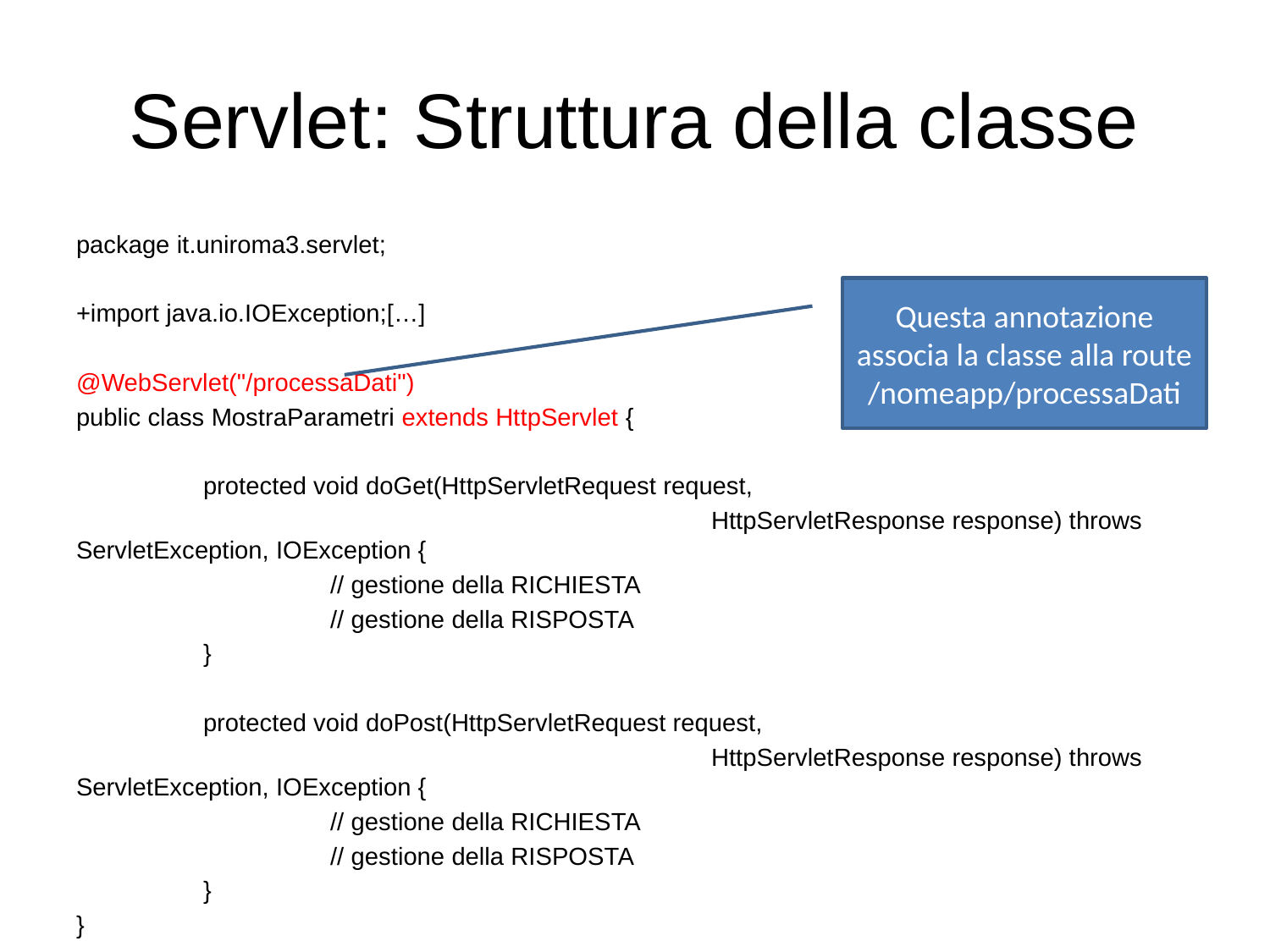

# Servlet: Struttura della classe
package it.uniroma3.servlet;

+import java.io.IOException;[…]

@WebServlet("/processaDati")
public class MostraParametri extends HttpServlet {

	protected void doGet(HttpServletRequest request,
					HttpServletResponse response) throws ServletException, IOException {
		// gestione della RICHIESTA
		// gestione della RISPOSTA
	}

	protected void doPost(HttpServletRequest request,
					HttpServletResponse response) throws ServletException, IOException {
		// gestione della RICHIESTA
		// gestione della RISPOSTA
	}
}
Questa annotazione associa la classe alla route
/nomeapp/processaDati